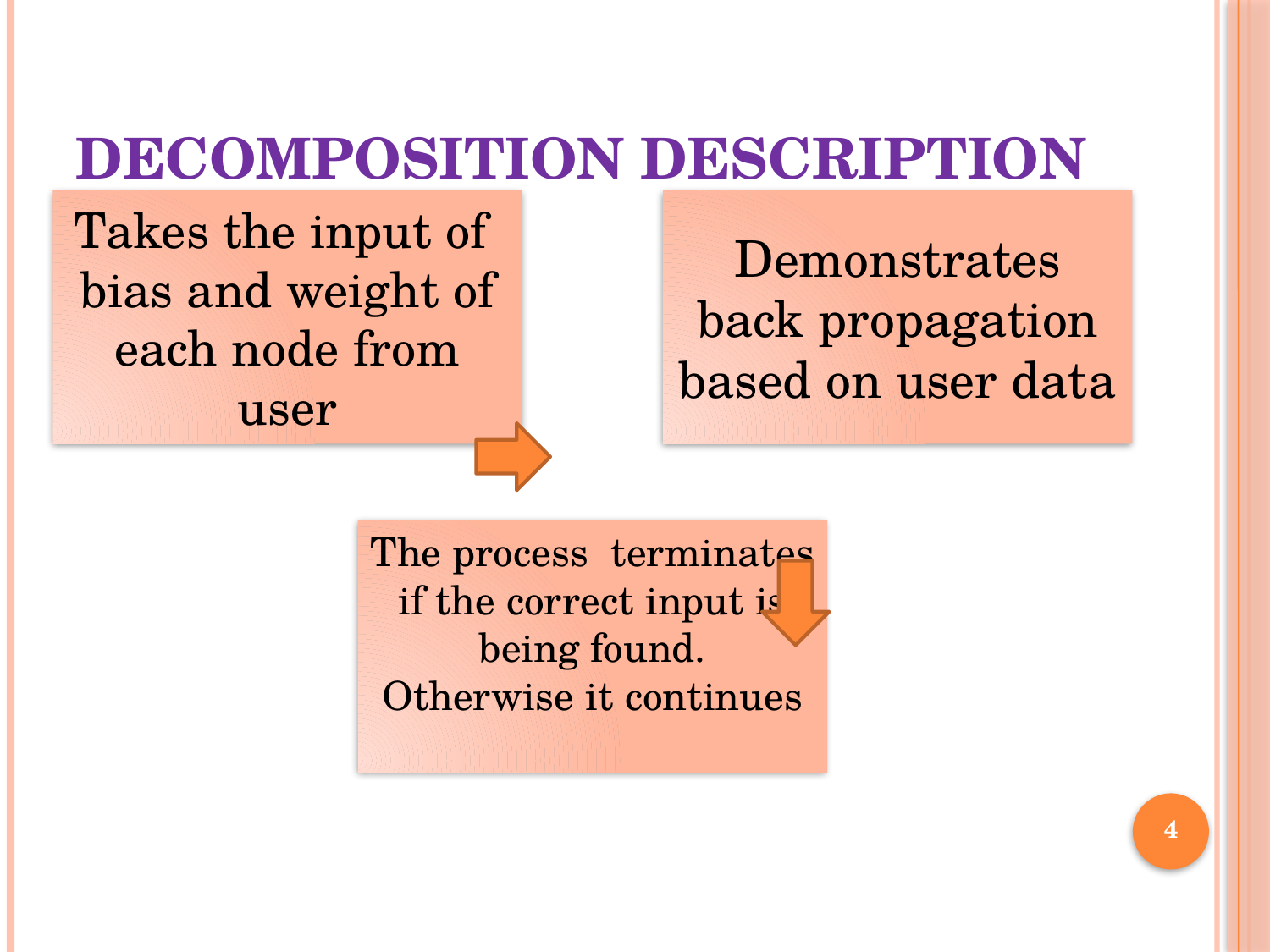

# Decomposition Description
Takes the input of  bias and weight of each node from user
Demonstrates back propagation based on user data
The process  terminates if the correct input is being found.
Otherwise it continues

4